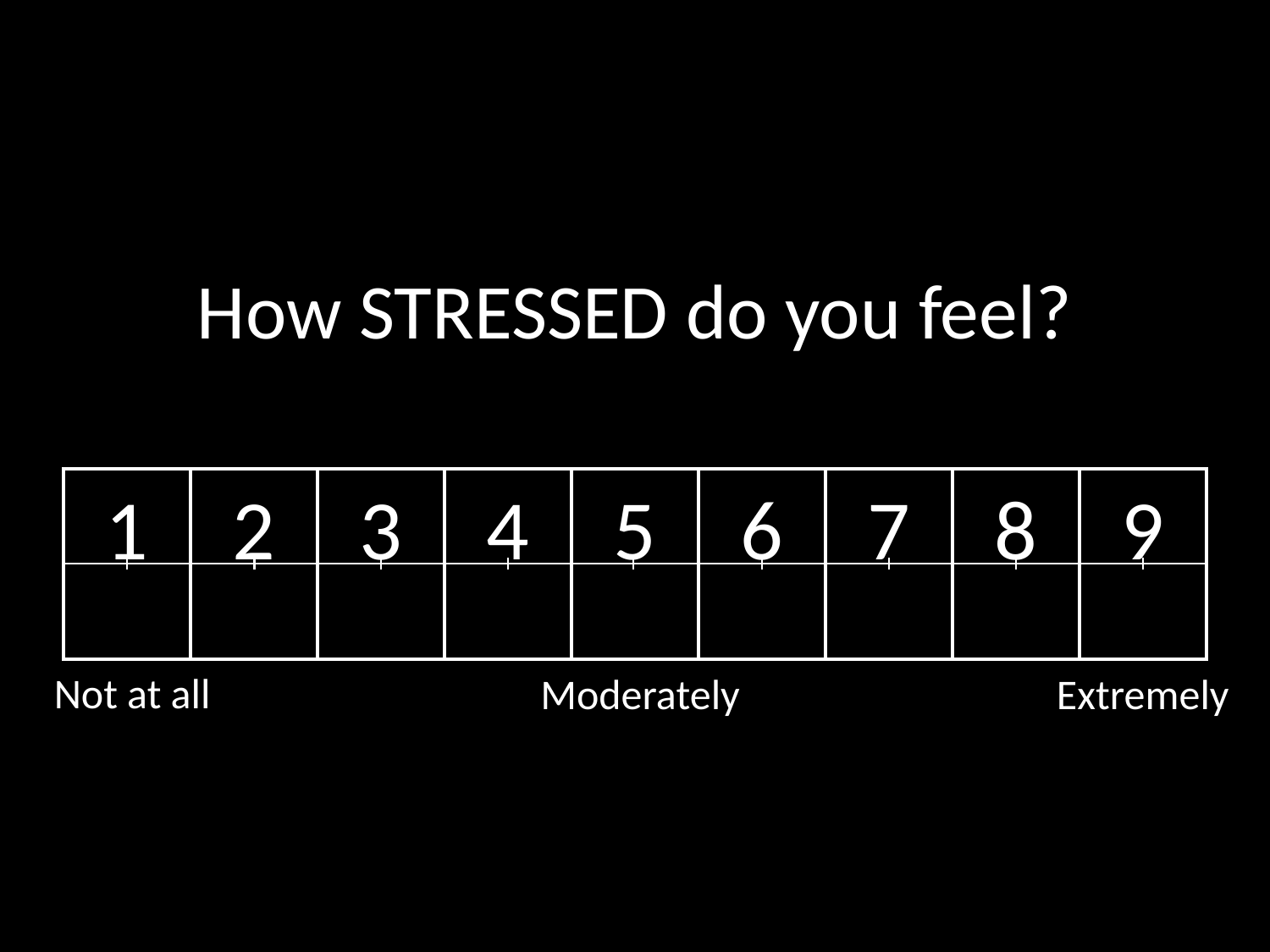

How STRESSED do you feel?
9
8
6
7
5
4
3

1

2

Not at all
Moderately
Extremely